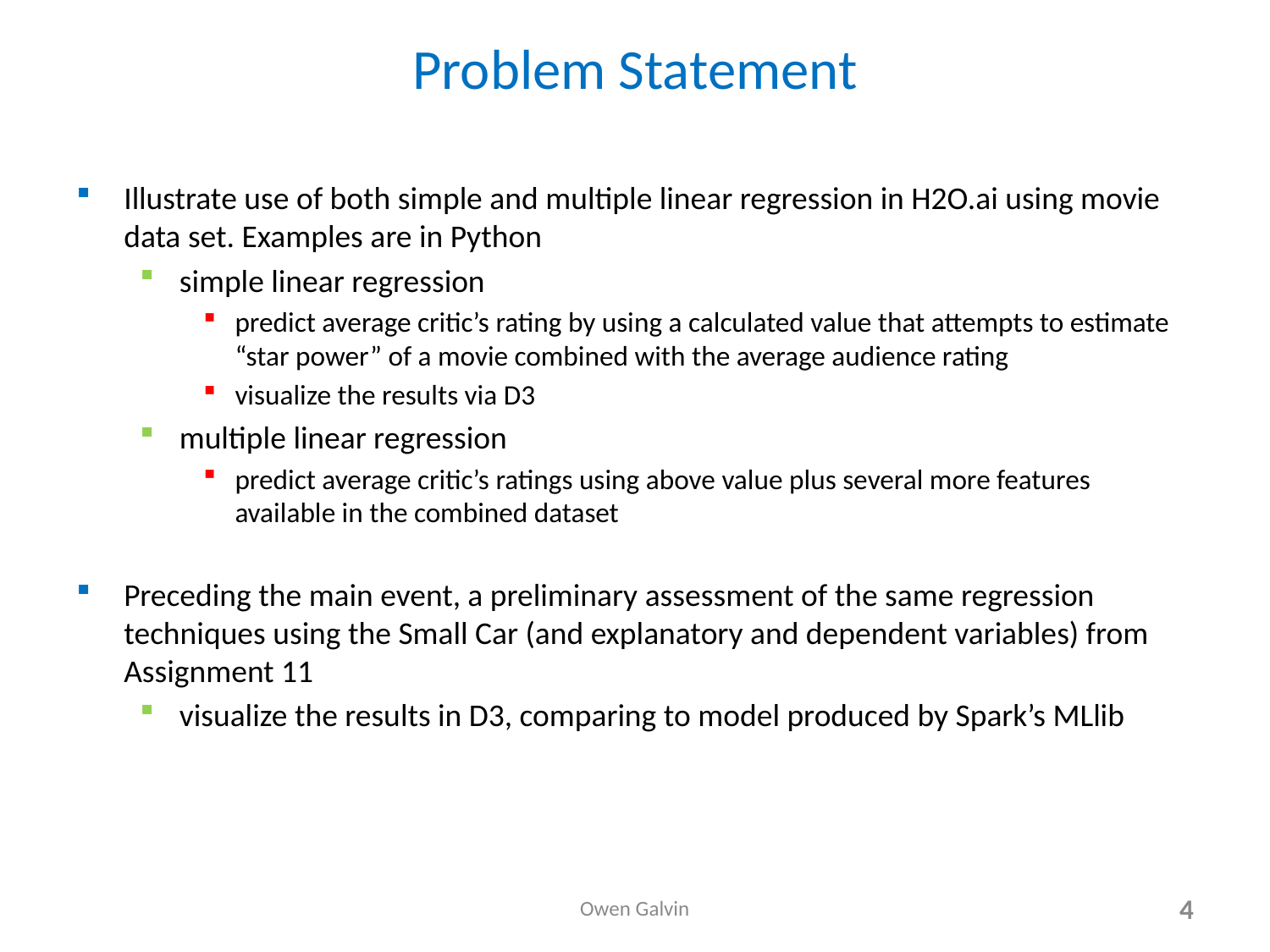

# Problem Statement

Illustrate use of both simple and multiple linear regression in H2O.ai using movie data set. Examples are in Python
simple linear regression
predict average critic’s rating by using a calculated value that attempts to estimate “star power” of a movie combined with the average audience rating
visualize the results via D3
multiple linear regression
predict average critic’s ratings using above value plus several more features available in the combined dataset

Preceding the main event, a preliminary assessment of the same regression techniques using the Small Car (and explanatory and dependent variables) from Assignment 11
visualize the results in D3, comparing to model produced by Spark’s MLlib
Owen Galvin
4